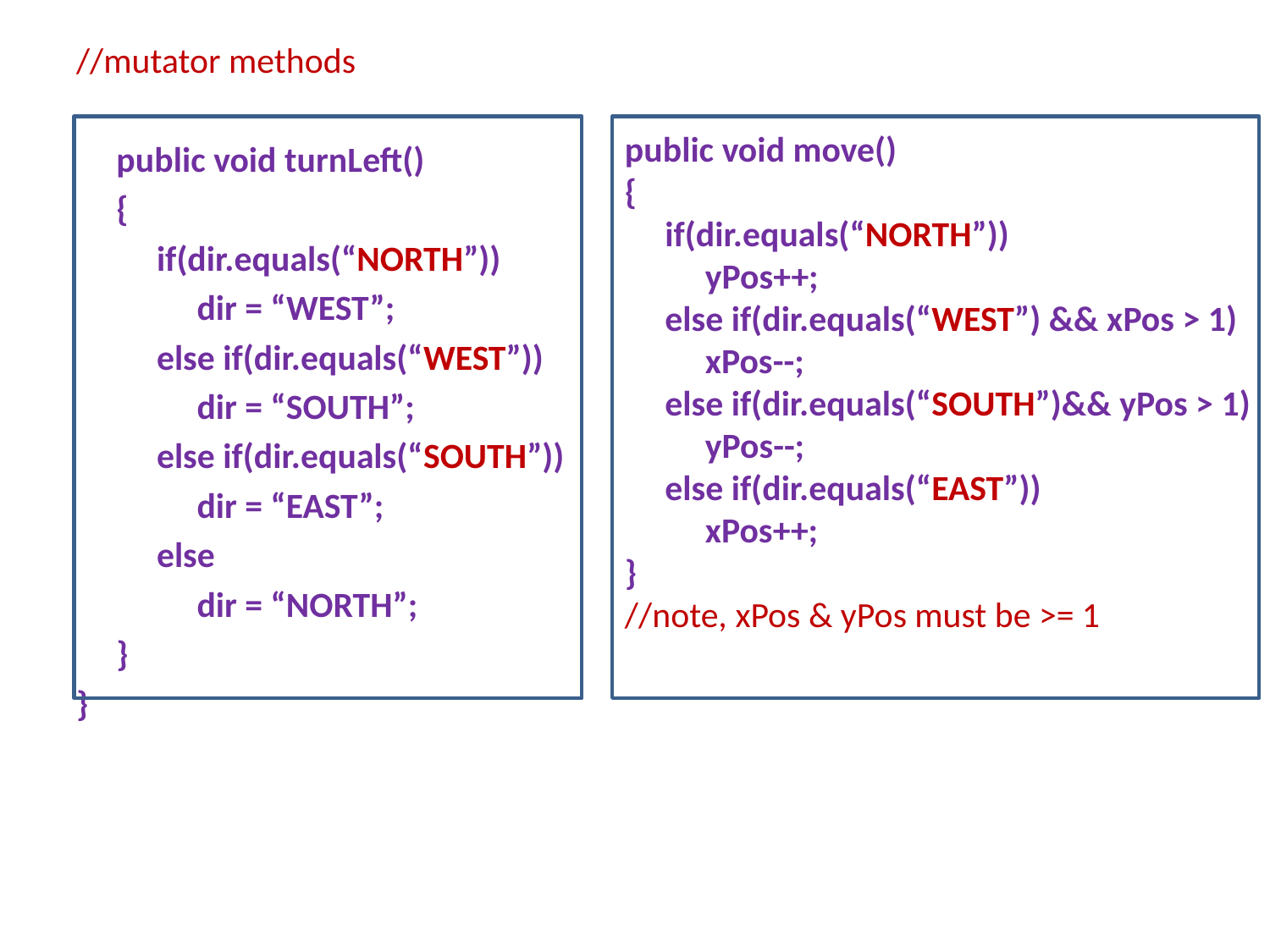

//mutator methods

     public void turnLeft()
     {
          if(dir.equals(“NORTH”))
               dir = “WEST”;
          else if(dir.equals(“WEST”))
               dir = “SOUTH”;
          else if(dir.equals(“SOUTH”))
               dir = “EAST”;
          else
               dir = “NORTH”;
     }
}

public void move()
{
     if(dir.equals(“NORTH”))
          yPos++;
     else if(dir.equals(“WEST”) && xPos > 1)
          xPos--;
     else if(dir.equals(“SOUTH”)&& yPos > 1)
          yPos--;
     else if(dir.equals(“EAST”))
          xPos++;
}
//note, xPos & yPos must be >= 1